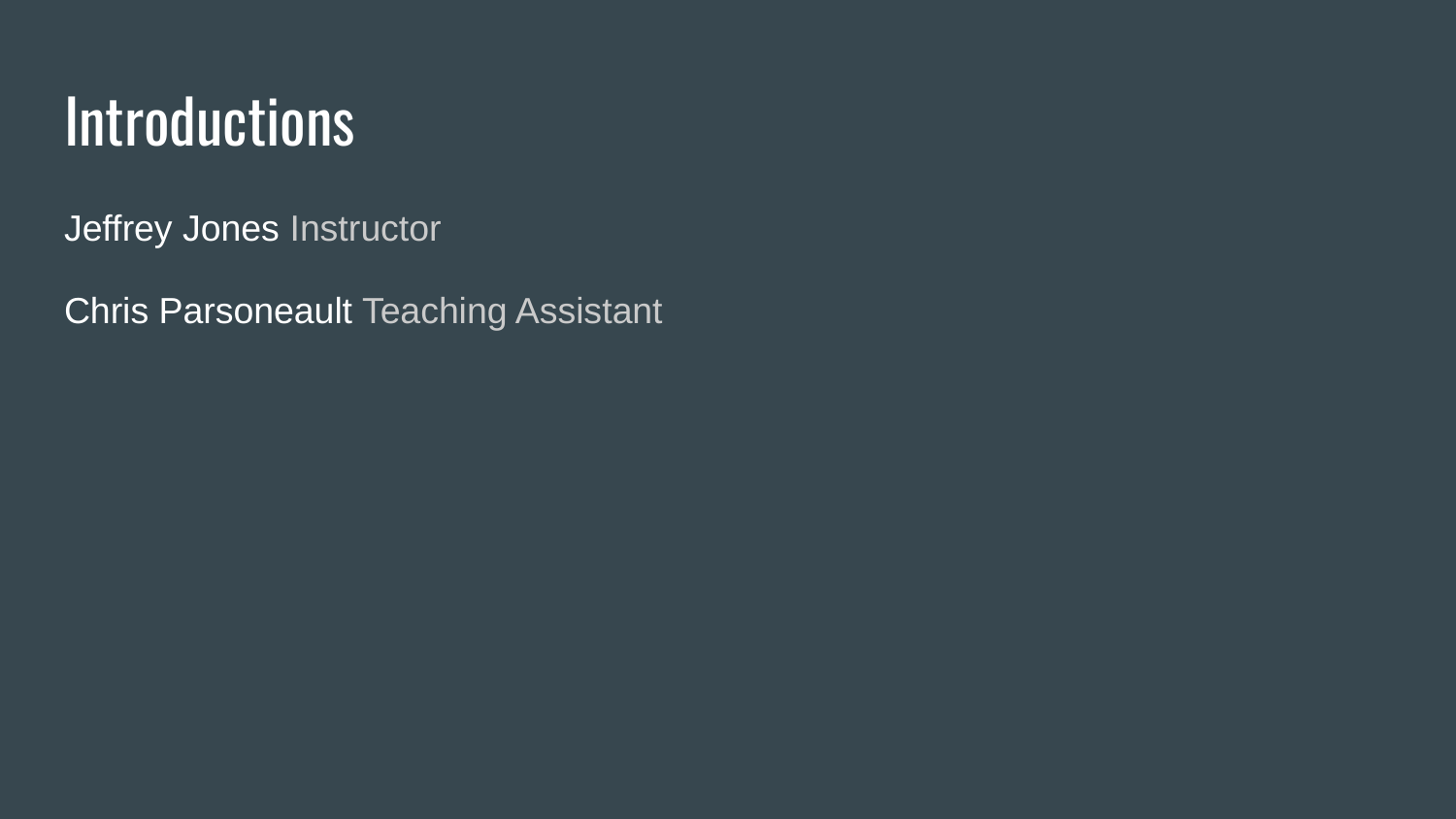

# Introductions
Jeffrey Jones Instructor
Chris Parsoneault Teaching Assistant